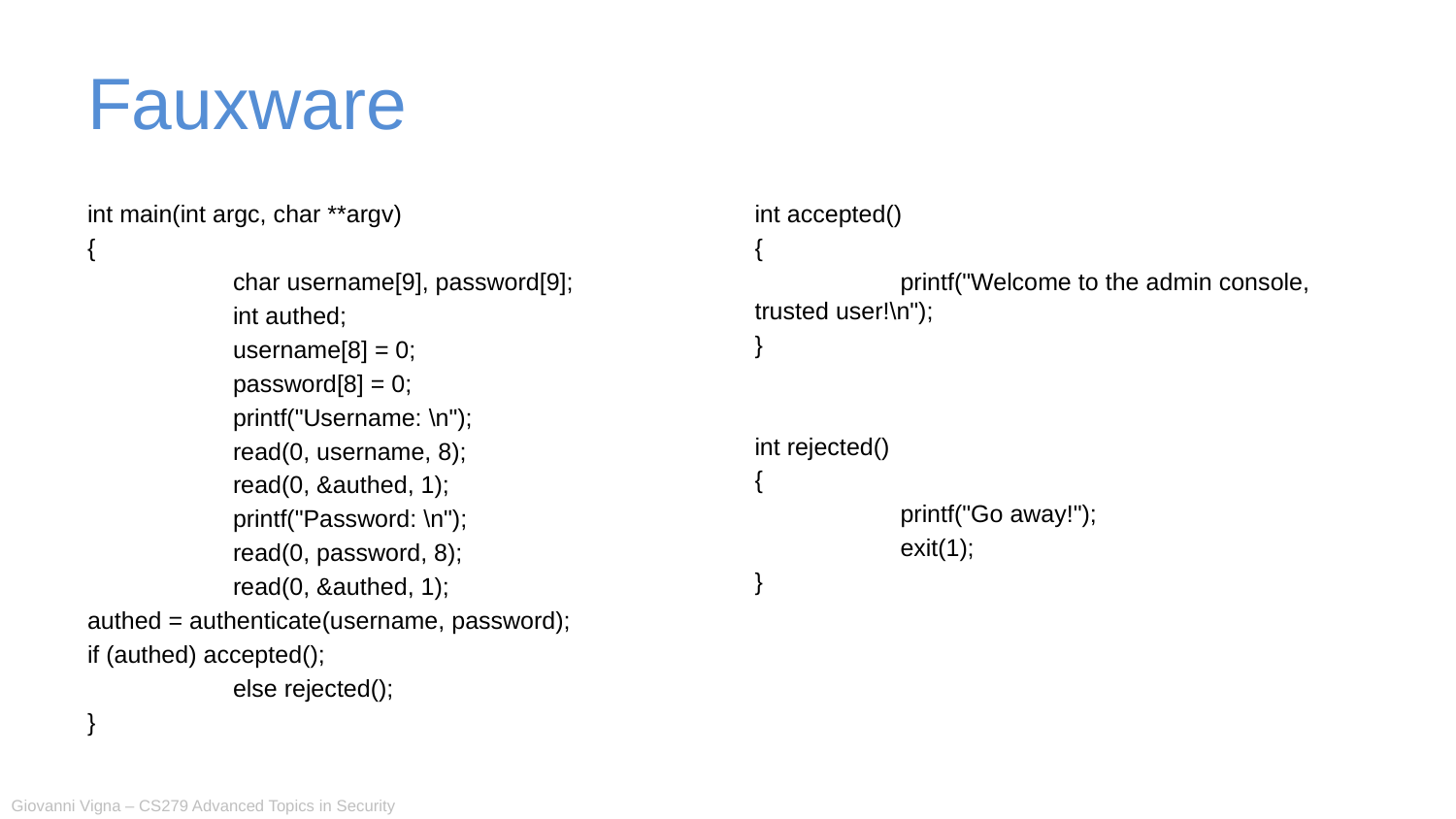

# Fauxware
int main(int argc, char **argv)
{
	char username[9], password[9];
	int authed;
	username[8] = 0;
	password[8] = 0;
	printf("Username: \n");
	read(0, username, 8);
	read(0, &authed, 1);
	printf("Password: \n");
	read(0, password, 8);
	read(0, &authed, 1);
authed = authenticate(username, password);
if (authed) accepted();
	else rejected();
}

int accepted()
{
	printf("Welcome to the admin console, trusted user!\n");
}

int rejected()
{
	printf("Go away!");
	exit(1);
}